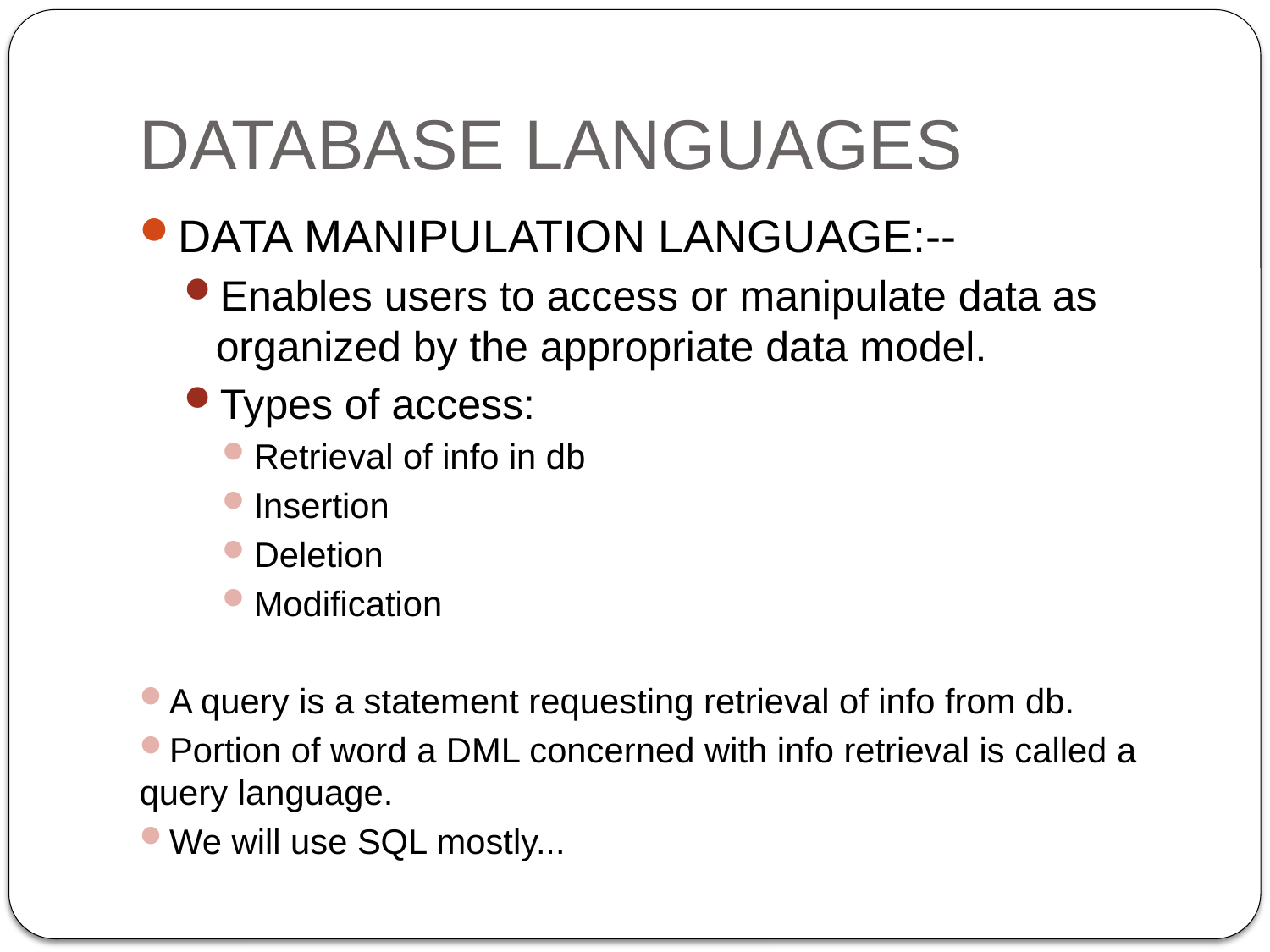

# DATABASE LANGUAGES
DATA MANIPULATION LANGUAGE:--
Enables users to access or manipulate data as organized by the appropriate data model.
Types of access:
Retrieval of info in db
Insertion
Deletion
Modification

A query is a statement requesting retrieval of info from db.
Portion of word a DML concerned with info retrieval is called a query language.
We will use SQL mostly...